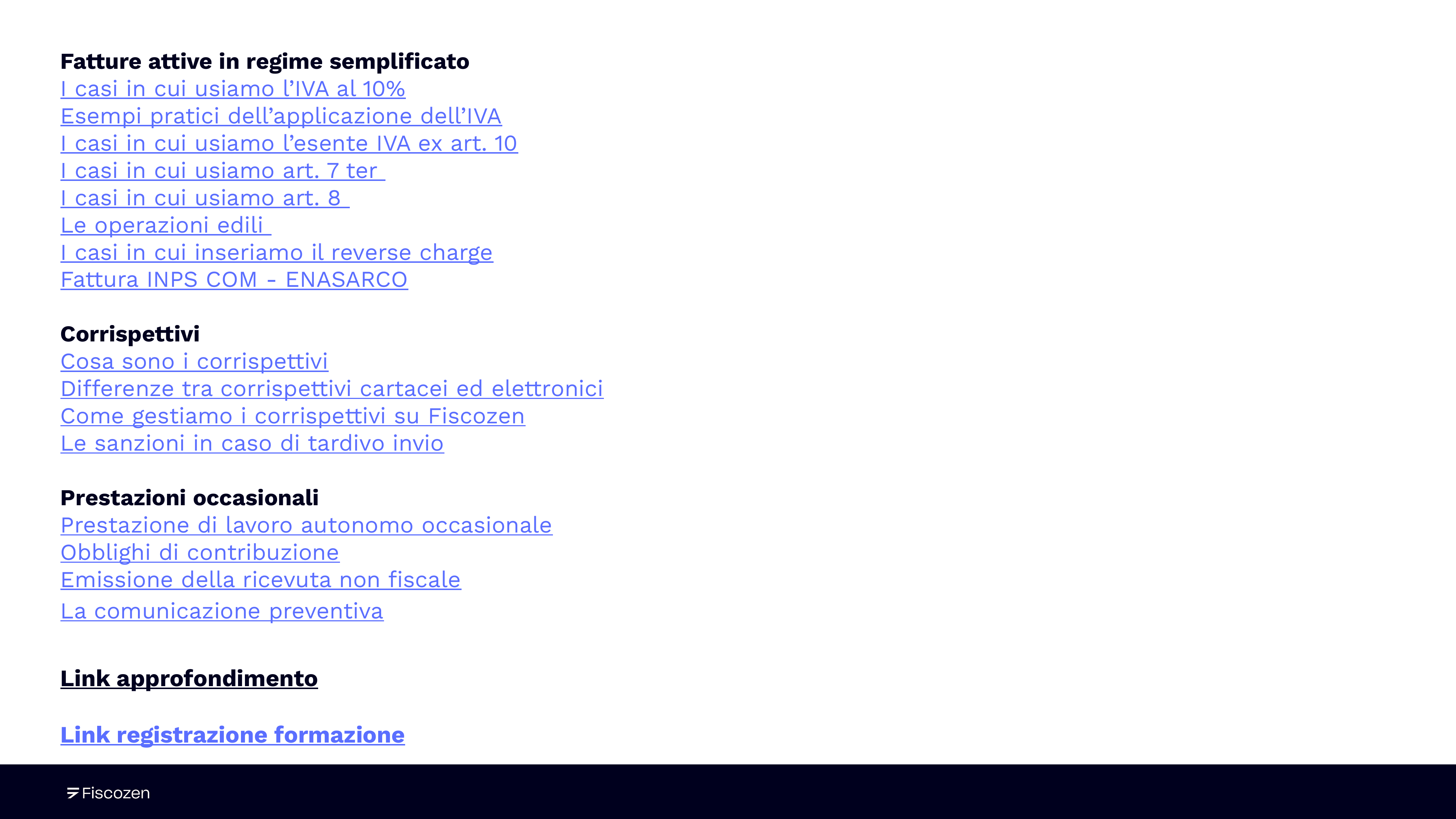

Fatture attive in regime semplificato
I casi in cui usiamo l’IVA al 10%
Esempi pratici dell’applicazione dell’IVA
I casi in cui usiamo l’esente IVA ex art. 10
I casi in cui usiamo art. 7 ter
I casi in cui usiamo art. 8
Le operazioni edili
I casi in cui inseriamo il reverse charge
Fattura INPS COM - ENASARCO

Corrispettivi
Cosa sono i corrispettivi
Differenze tra corrispettivi cartacei ed elettronici
Come gestiamo i corrispettivi su Fiscozen
Le sanzioni in caso di tardivo invio

Prestazioni occasionali
Prestazione di lavoro autonomo occasionale
Obblighi di contribuzione
Emissione della ricevuta non fiscale
La comunicazione preventiva

Link approfondimento

Link registrazione formazione